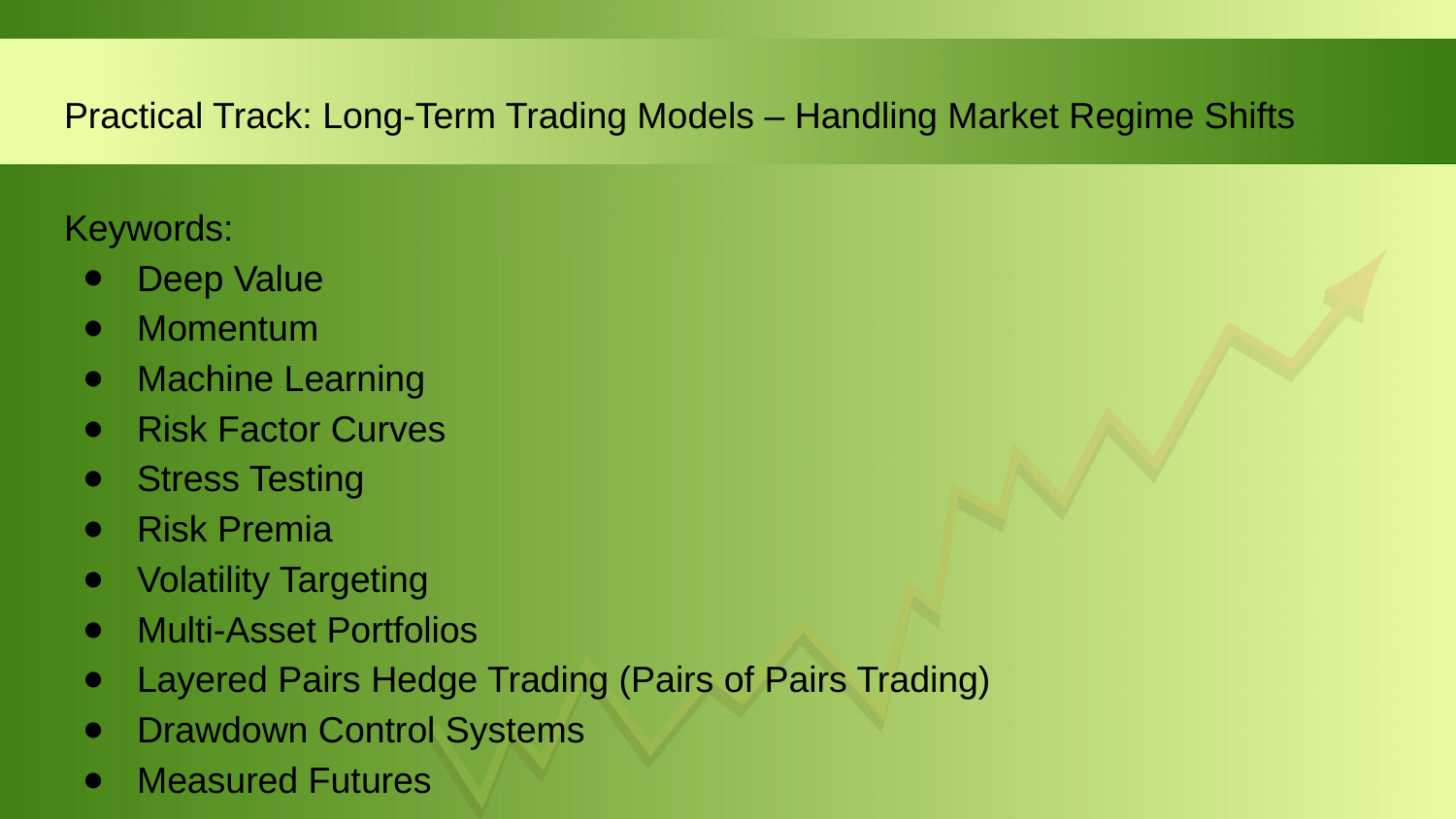

# Practical Track: Long-Term Trading Models – Handling Market Regime Shifts

Keywords:
Deep Value
Momentum
Machine Learning
Risk Factor Curves
Stress Testing
Risk Premia
Volatility Targeting
Multi-Asset Portfolios
Layered Pairs Hedge Trading (Pairs of Pairs Trading)
Drawdown Control Systems
Measured Futures